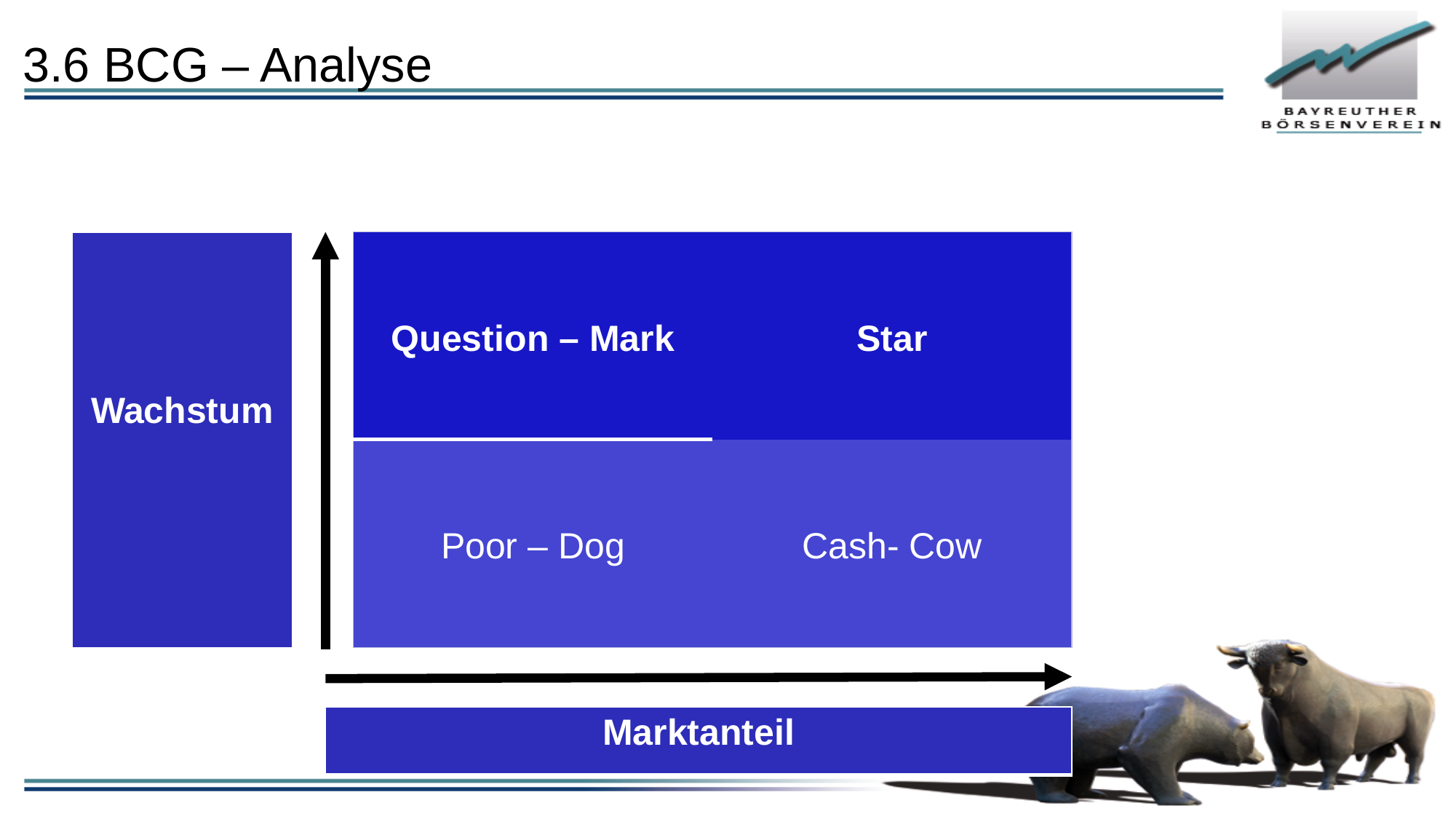

# 3.6 BCG – Analyse
| Question – Mark | Star |
| --- | --- |
| Poor – Dog | Cash- Cow |
| Wachstum |
| --- |
| Marktanteil |
| --- |